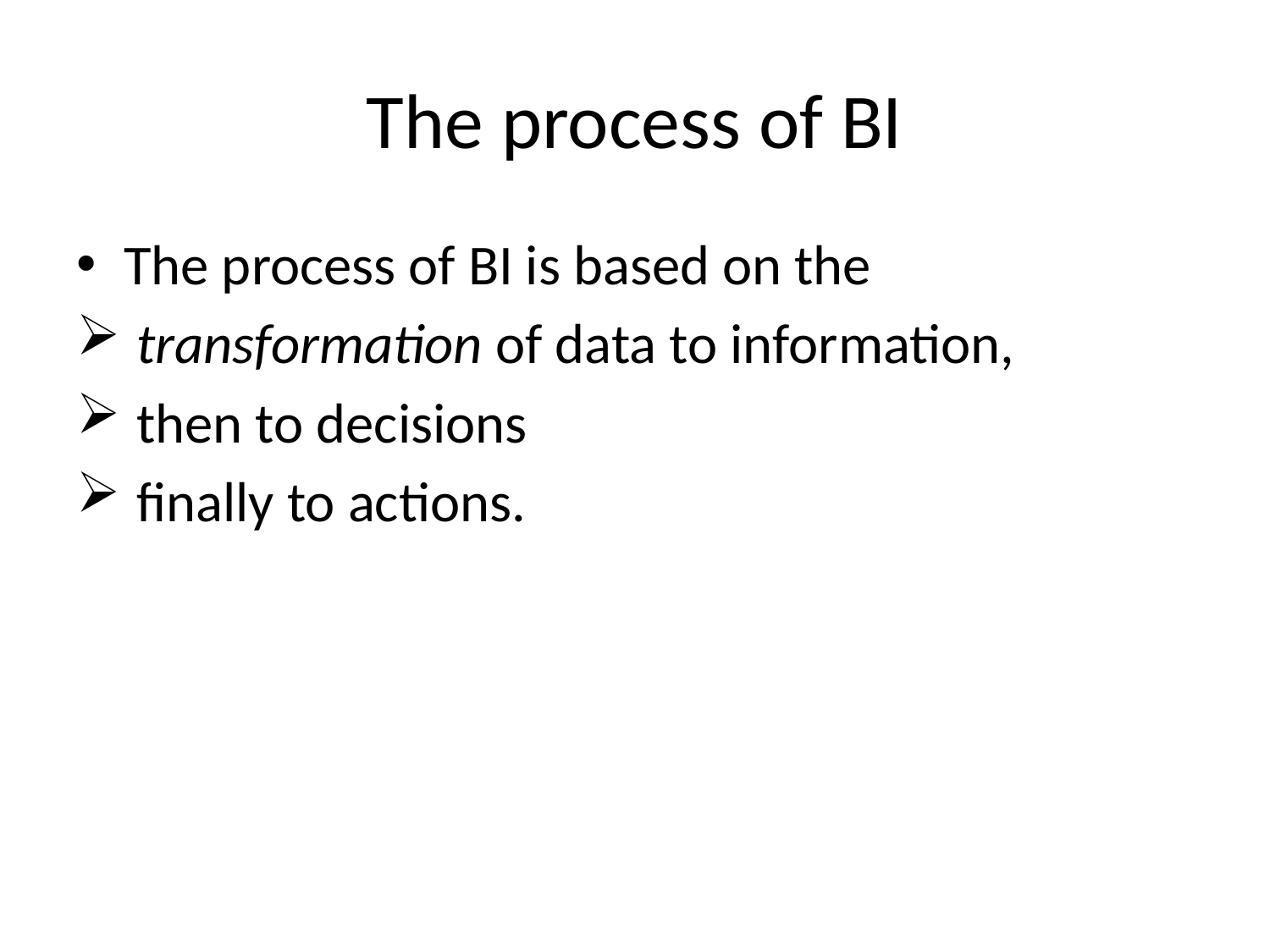

# The process of BI
The process of BI is based on the
 transformation of data to information,
 then to decisions
 finally to actions.